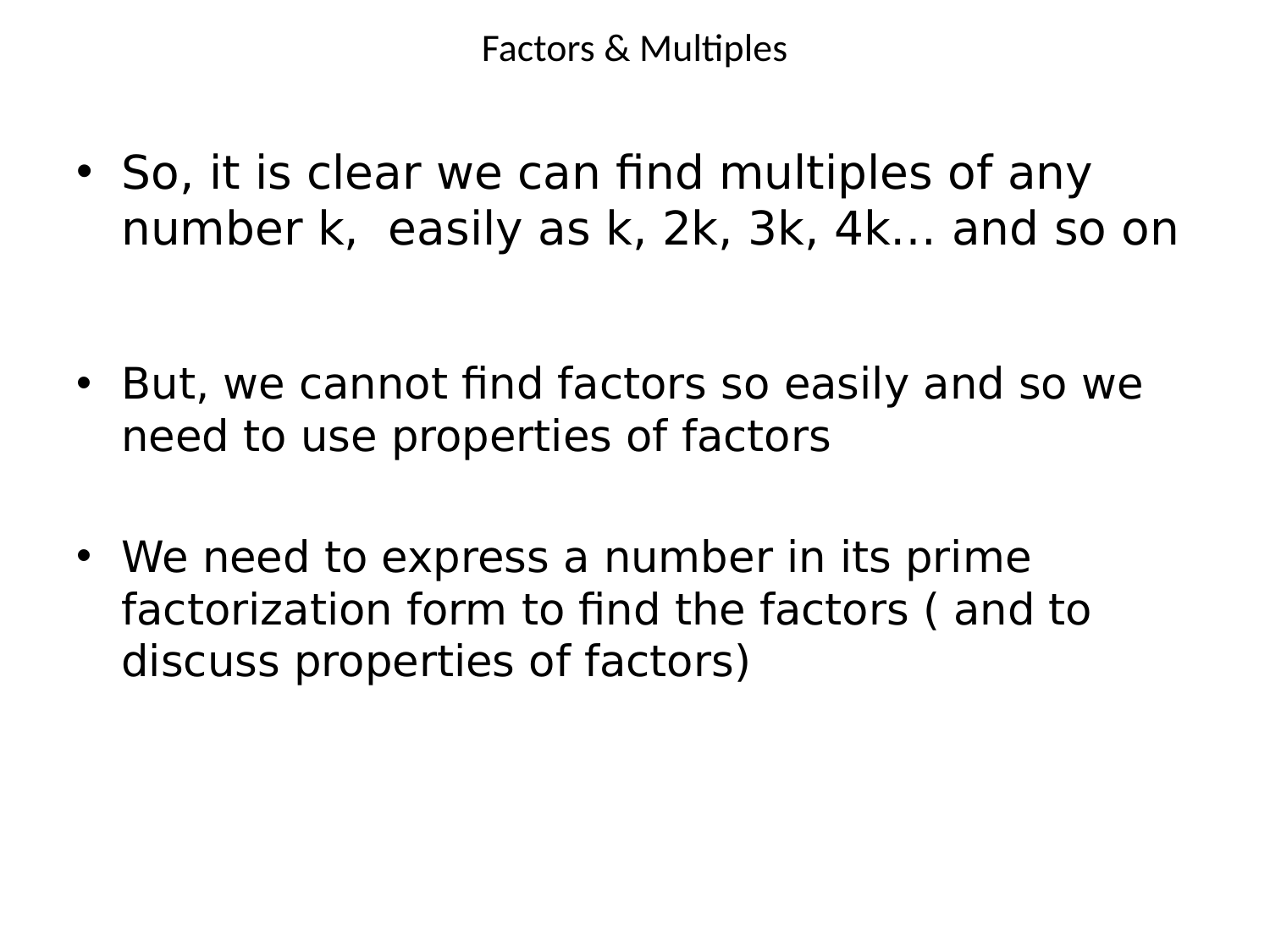

# Factors & Multiples
So, it is clear we can find multiples of any number k,  easily as k, 2k, 3k, 4k… and so on

But, we cannot find factors so easily and so we need to use properties of factors

We need to express a number in its prime factorization form to find the factors ( and to discuss properties of factors)